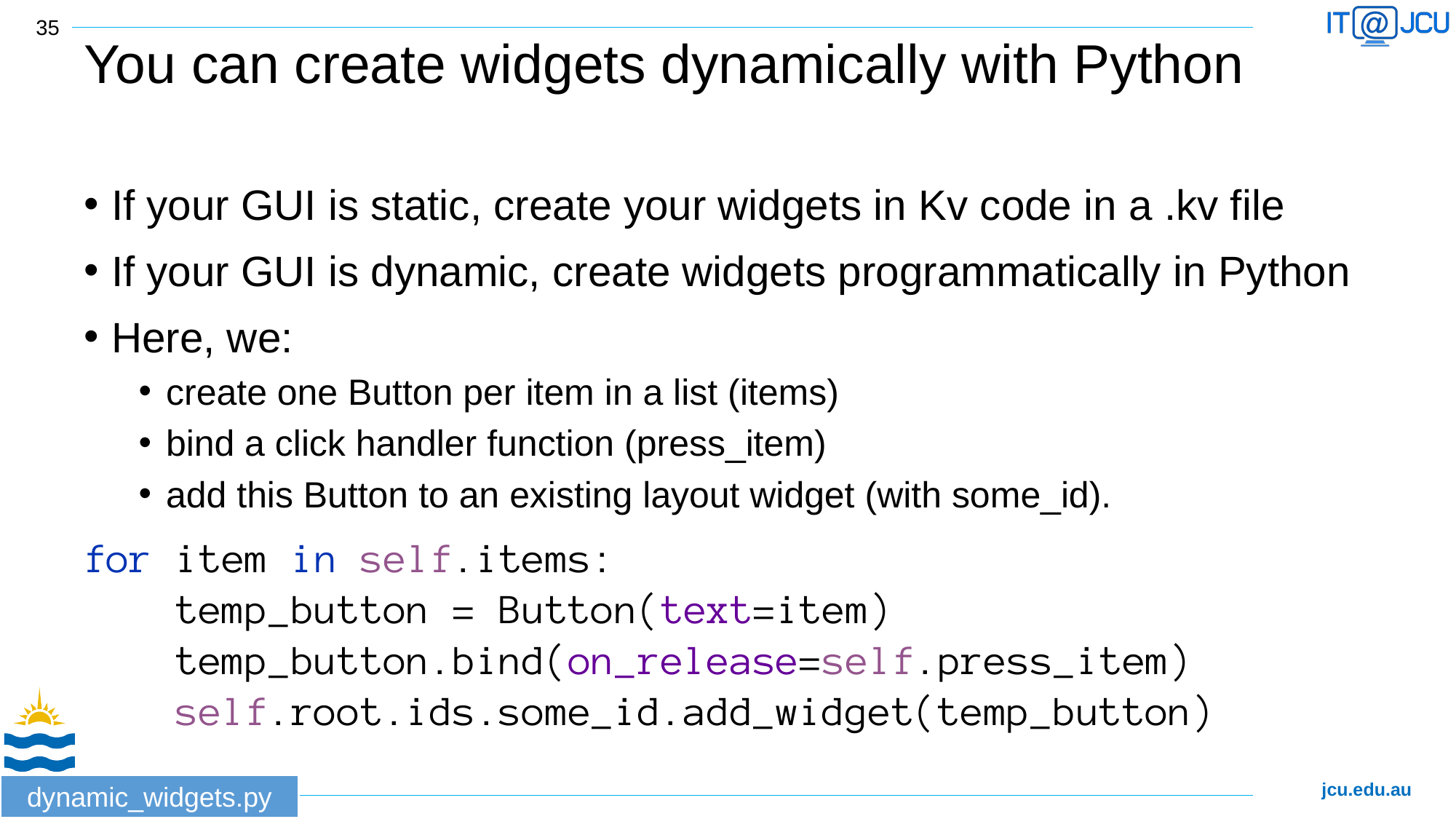

35
# You can create widgets dynamically with Python
If your GUI is static, create your widgets in Kv code in a .kv file
If your GUI is dynamic, create widgets programmatically in Python
Here, we:
create one Button per item in a list (items)
bind a click handler function (press_item)
add this Button to an existing layout widget (with some_id).
for item in self.items:
    temp_button = Button(text=item)
    temp_button.bind(on_release=self.press_item)
    self.root.ids.some_id.add_widget(temp_button)
dynamic_widgets.py